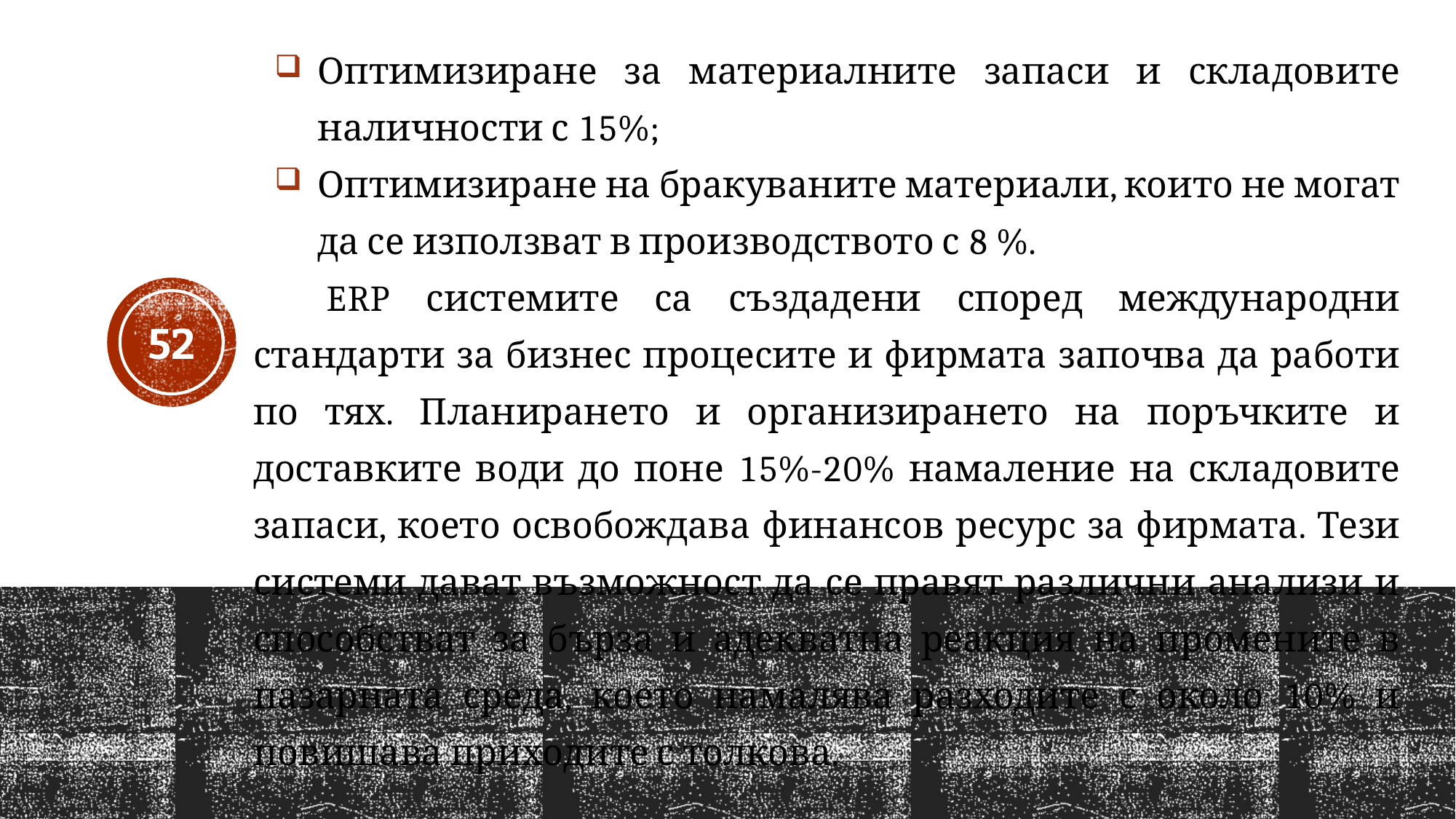

Оптимизиране за материалните запаси и складовите наличности с 15%;
Оптимизиране на бракуваните материали, които не могат да се използват в производството с 8 %.
 ERP системите са създадени според международни стандарти за бизнес процесите и фирмата започва да работи по тях. Планирането и организирането на поръчките и доставките води до поне 15%-20% намаление на складовите запаси, което освобождава финансов ресурс за фирмата. Тези системи дават възможност да се правят различни анализи и способстват за бърза и адекватна реакция на промените в пазарната среда, което намалява разходите с около 10% и повишава приходите с толкова.
52